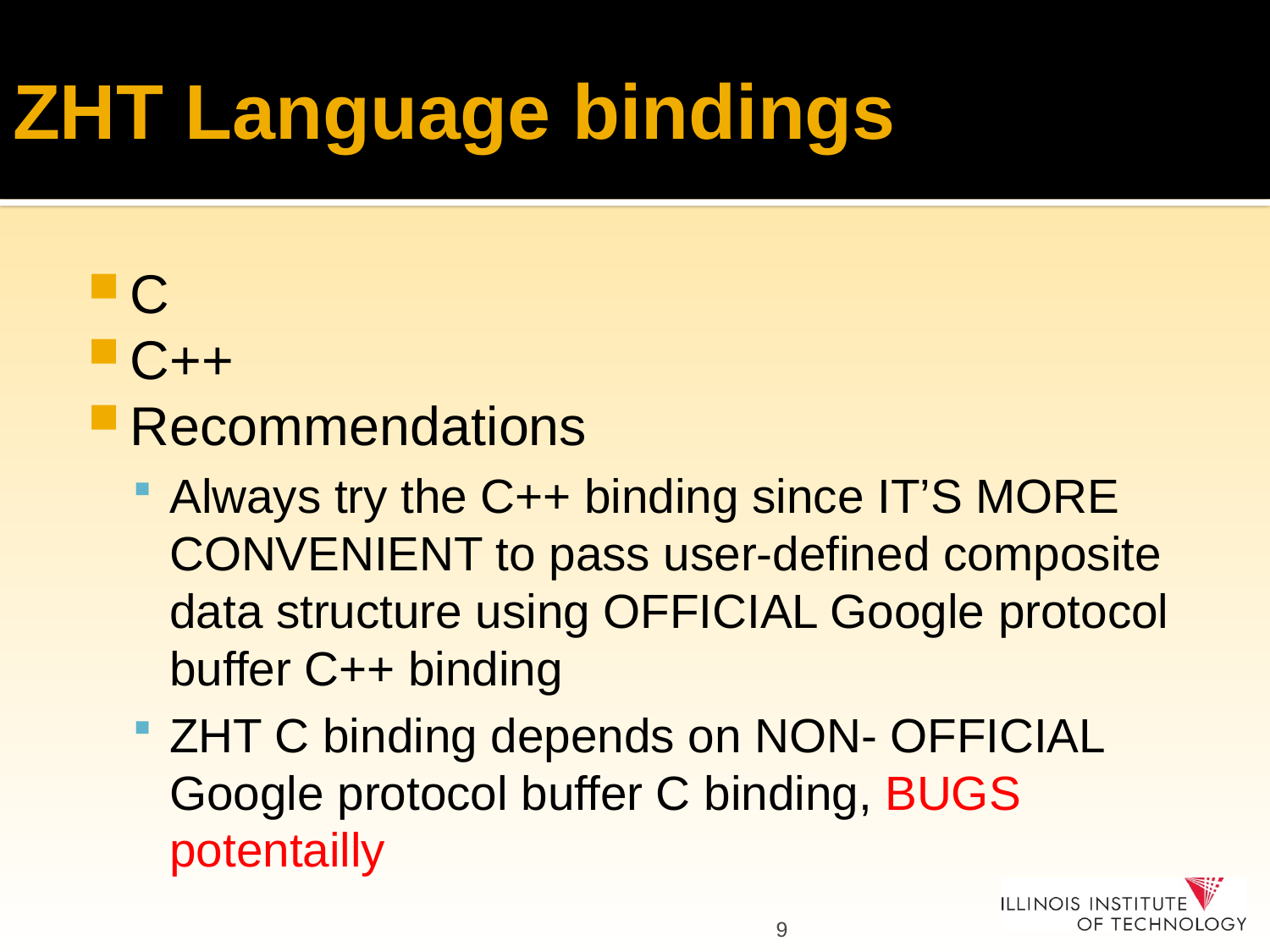

# ZHT Language bindings
C
C++
Recommendations
Always try the C++ binding since IT’S MORE CONVENIENT to pass user-defined composite data structure using OFFICIAL Google protocol buffer C++ binding
ZHT C binding depends on NON- OFFICIAL Google protocol buffer C binding, BUGS potentailly

9